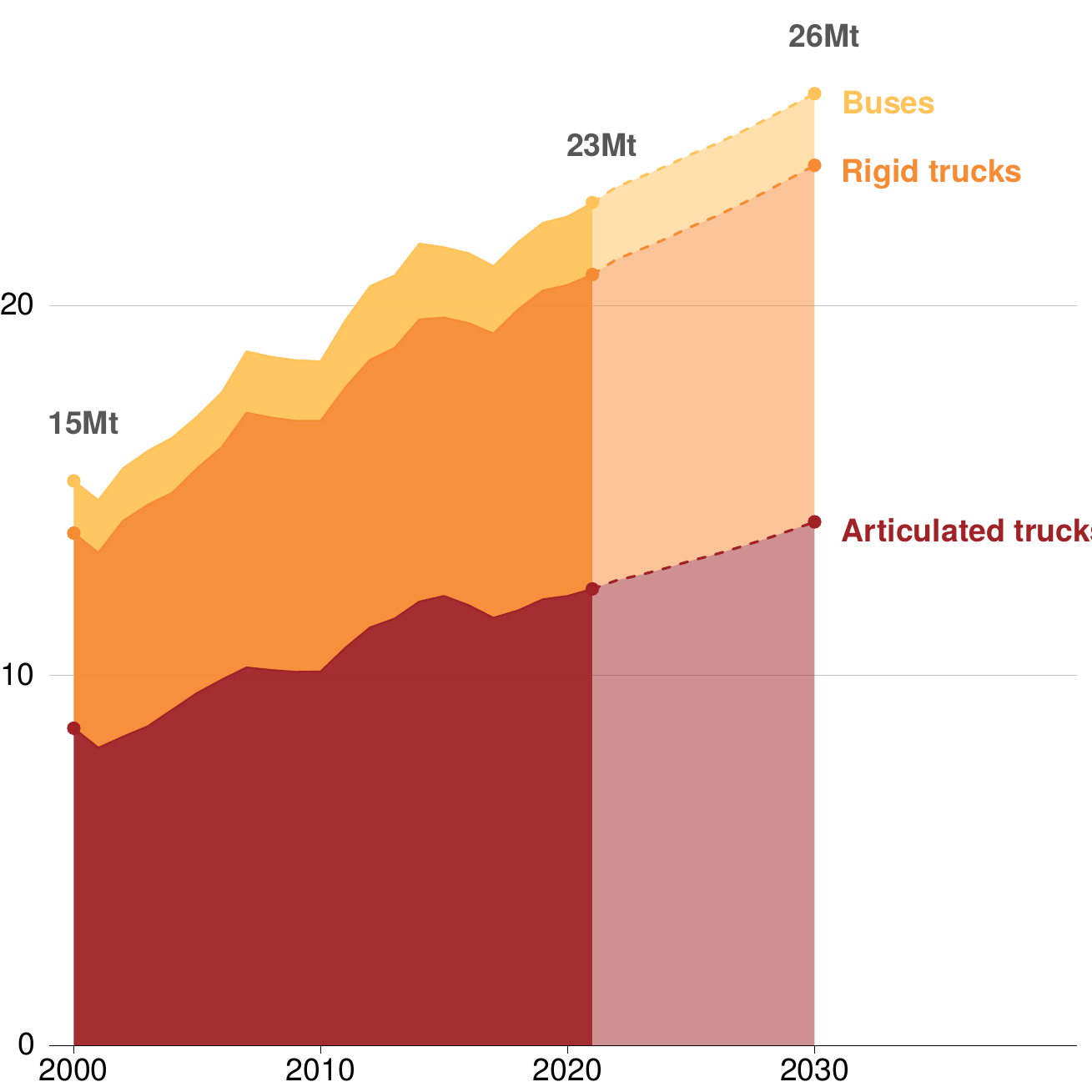

26Mt

Buses

23Mt
Rigid trucks

20

15Mt

Articulated trucks

10

0

2000
2010
2020
2030
# Emissions from the heavy vehicle sector are set to rise
Heavy vehicle emissions (Mt)